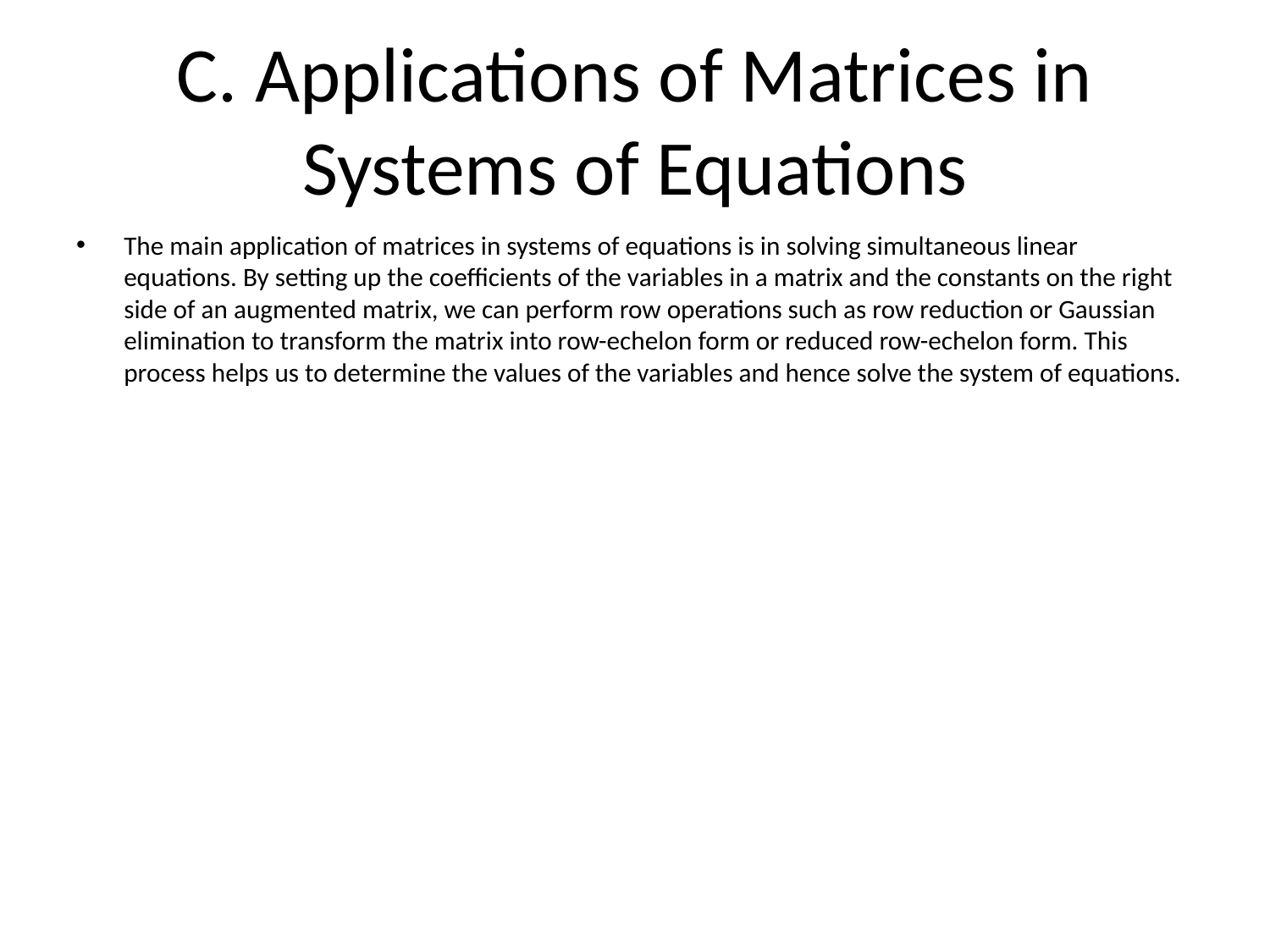

# C. Applications of Matrices in Systems of Equations
The main application of matrices in systems of equations is in solving simultaneous linear equations. By setting up the coefficients of the variables in a matrix and the constants on the right side of an augmented matrix, we can perform row operations such as row reduction or Gaussian elimination to transform the matrix into row-echelon form or reduced row-echelon form. This process helps us to determine the values of the variables and hence solve the system of equations.